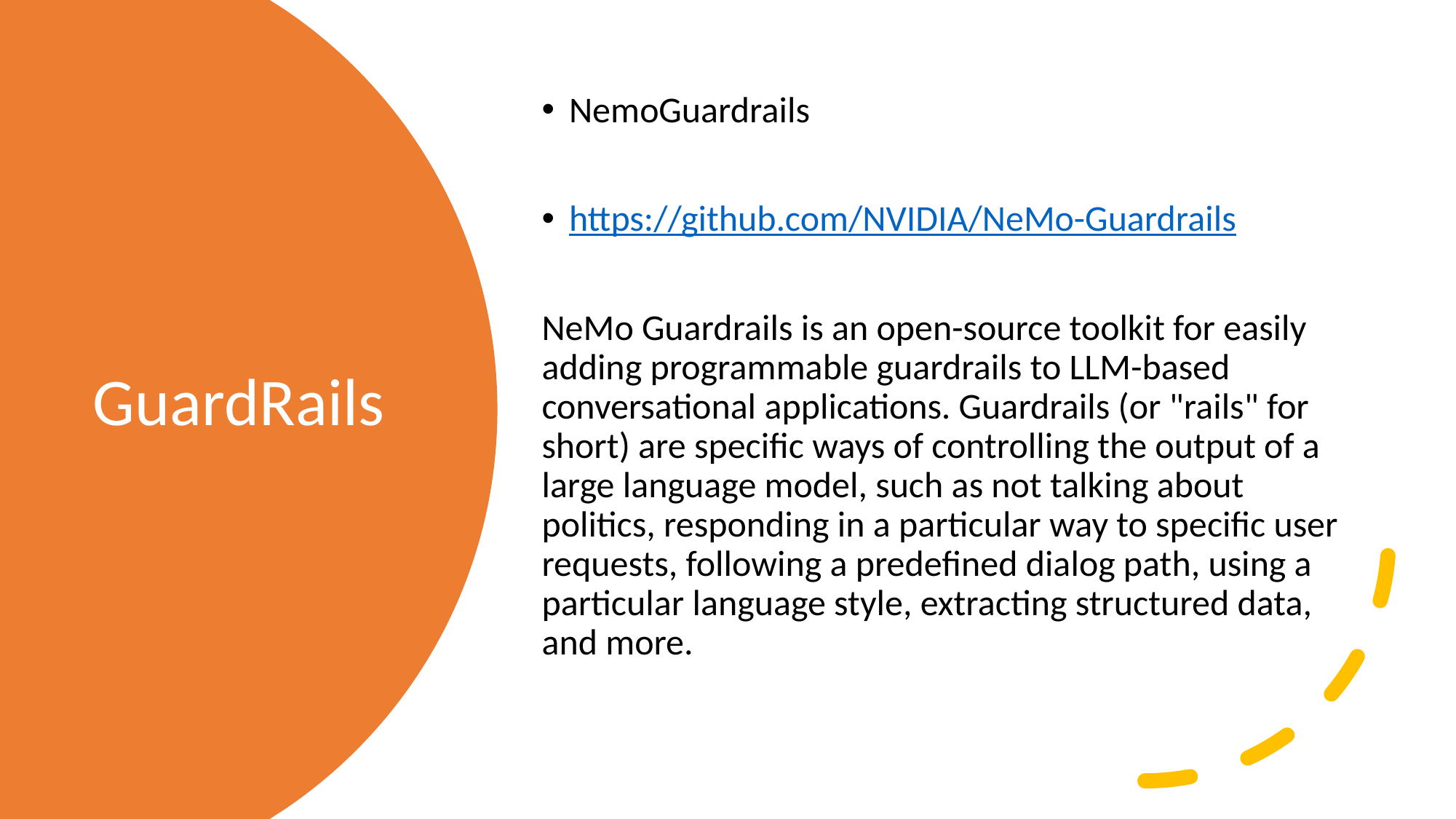

NemoGuardrails

https://github.com/NVIDIA/NeMo-Guardrails

NeMo Guardrails is an open-source toolkit for easily adding programmable guardrails to LLM-based conversational applications. Guardrails (or "rails" for short) are specific ways of controlling the output of a large language model, such as not talking about politics, responding in a particular way to specific user requests, following a predefined dialog path, using a particular language style, extracting structured data, and more.

# GuardRails